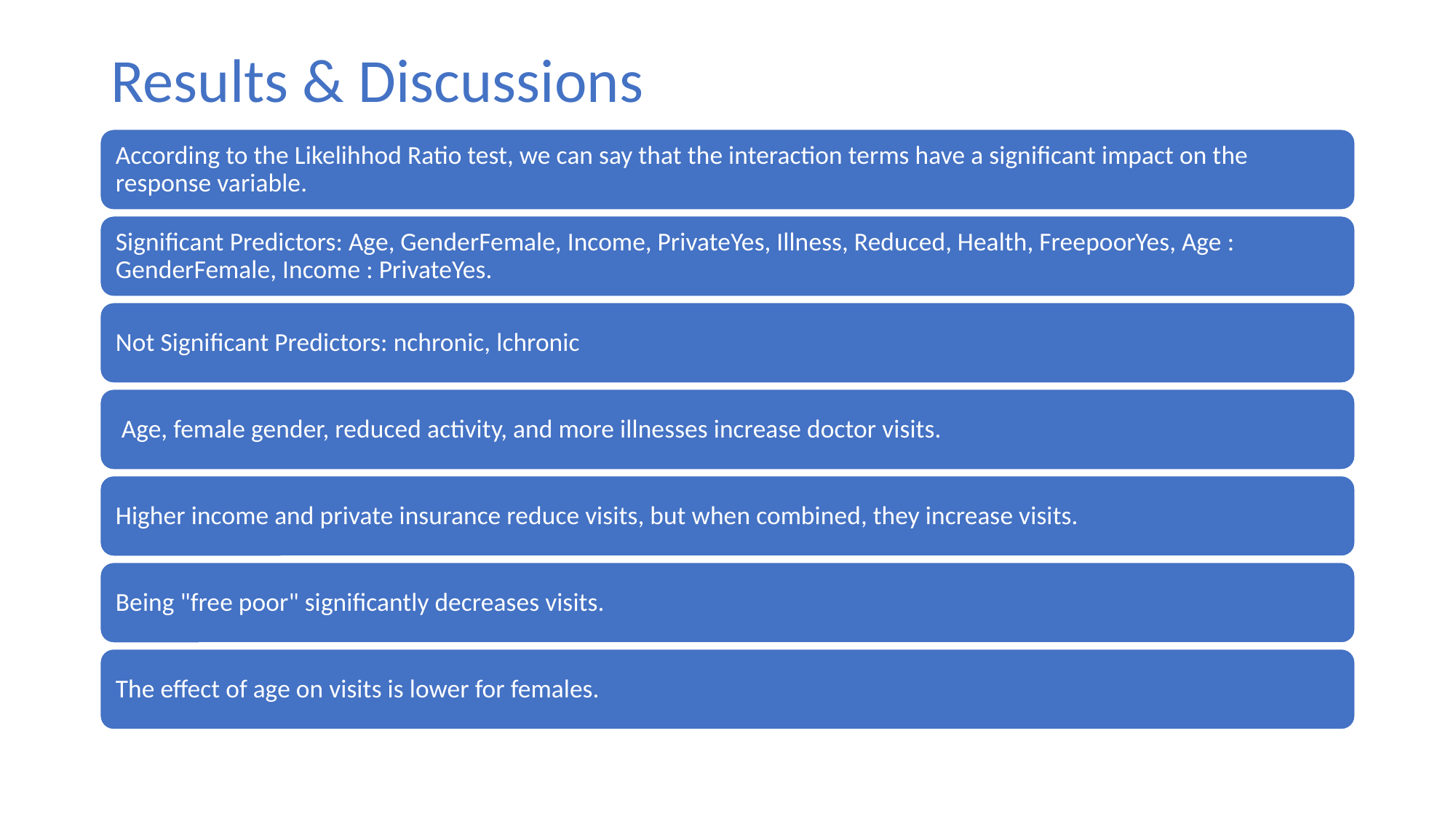

# Results & Discussions
According to the Likelihhod Ratio test, we can say that the interaction terms have a significant impact on the response variable.
Significant Predictors: Age, GenderFemale, Income, PrivateYes, Illness, Reduced, Health, FreepoorYes, Age : GenderFemale, Income : PrivateYes.
Not Significant Predictors: nchronic, lchronic
 Age, female gender, reduced activity, and more illnesses increase doctor visits.
Higher income and private insurance reduce visits, but when combined, they increase visits.
Being "free poor" significantly decreases visits.
The effect of age on visits is lower for females.